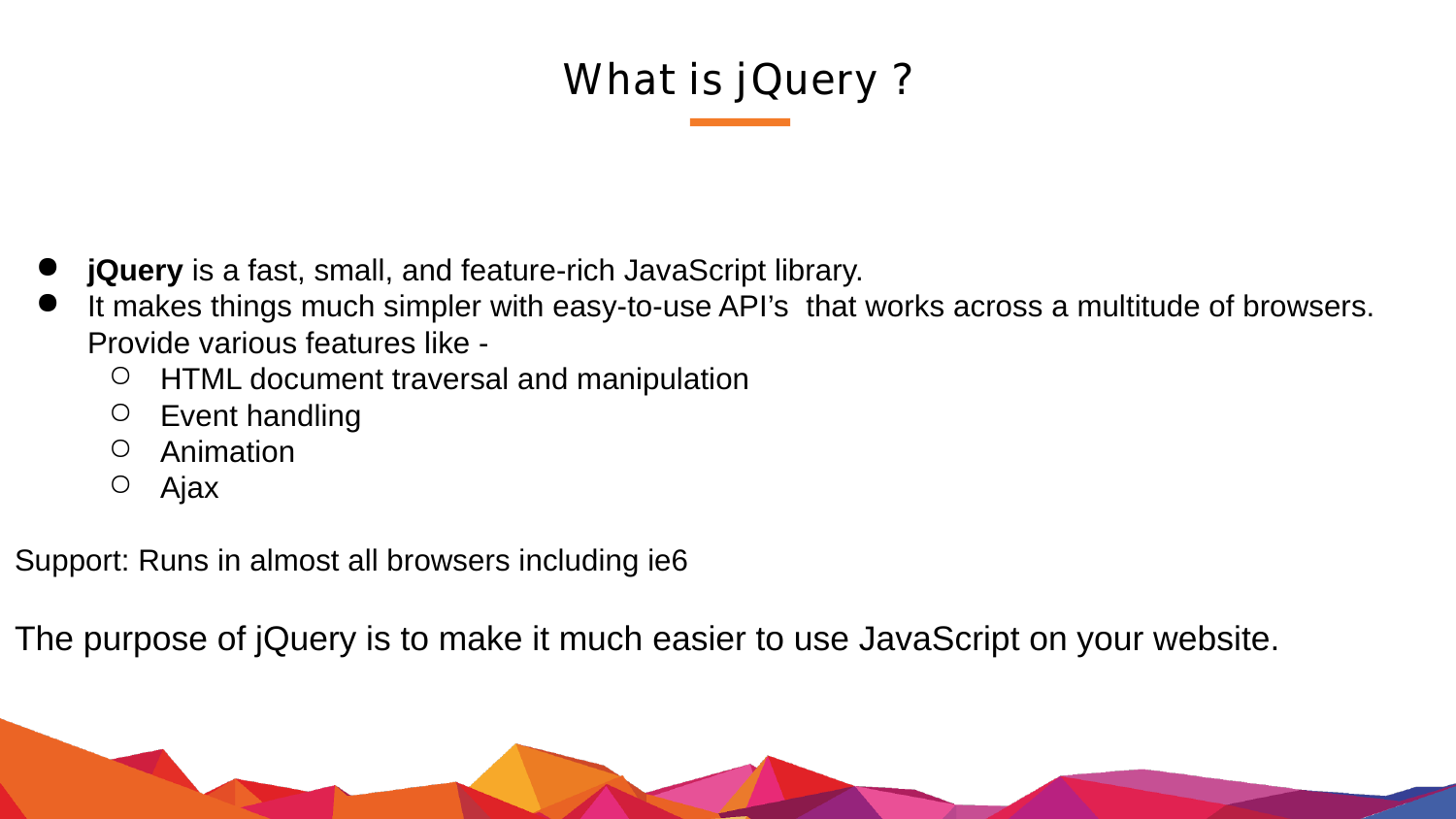

# What is jQuery ?
jQuery is a fast, small, and feature-rich JavaScript library.
It makes things much simpler with easy-to-use API’s  that works across a multitude of browsers. Provide various features like -
HTML document traversal and manipulation
Event handling
Animation
Ajax

Support: Runs in almost all browsers including ie6

The purpose of jQuery is to make it much easier to use JavaScript on your website.